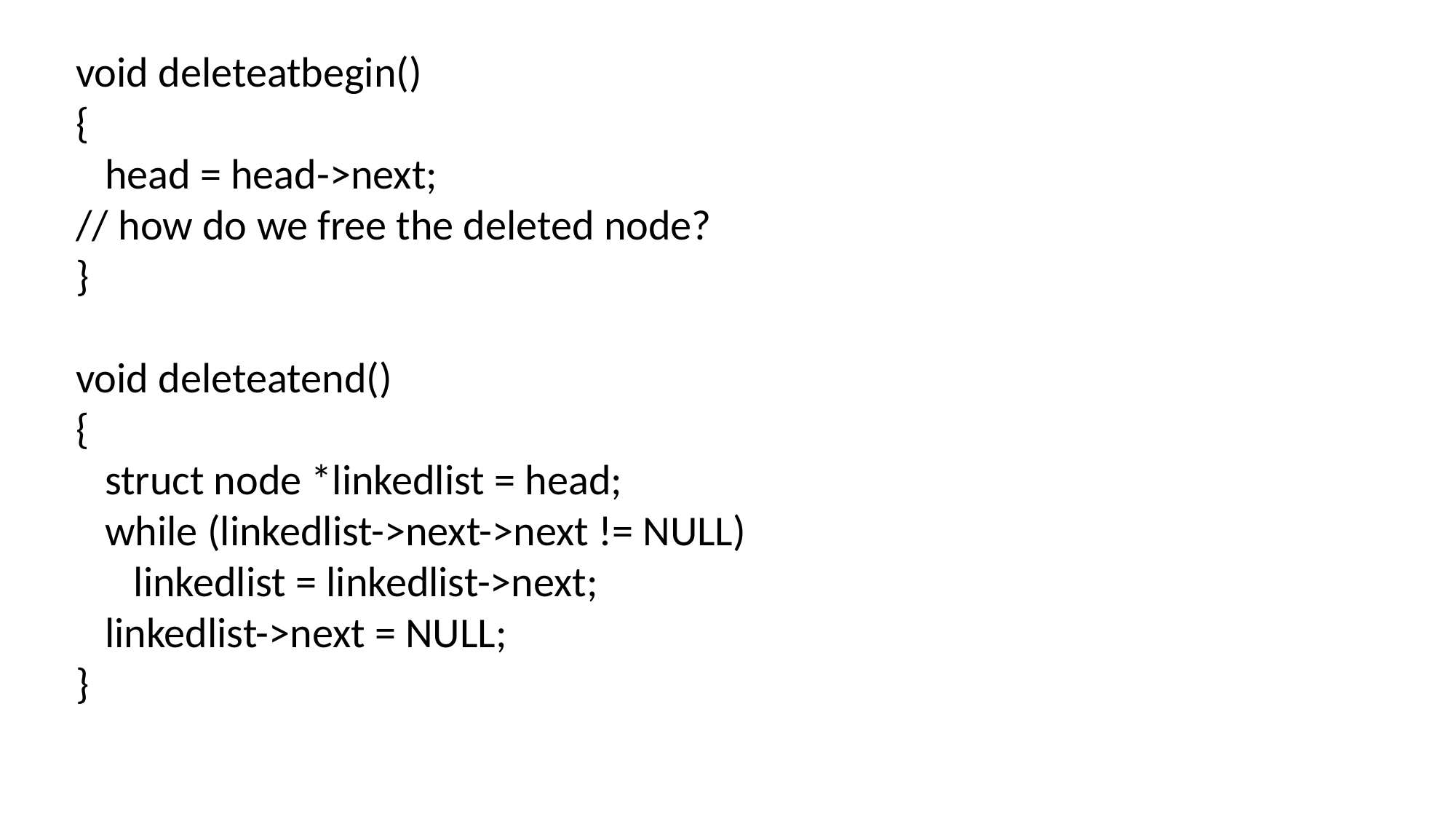

void deleteatbegin()
{
   head = head->next;
// how do we free the deleted node?
}

void deleteatend()
{
   struct node *linkedlist = head;
   while (linkedlist->next->next != NULL)
      linkedlist = linkedlist->next;
   linkedlist->next = NULL;
}